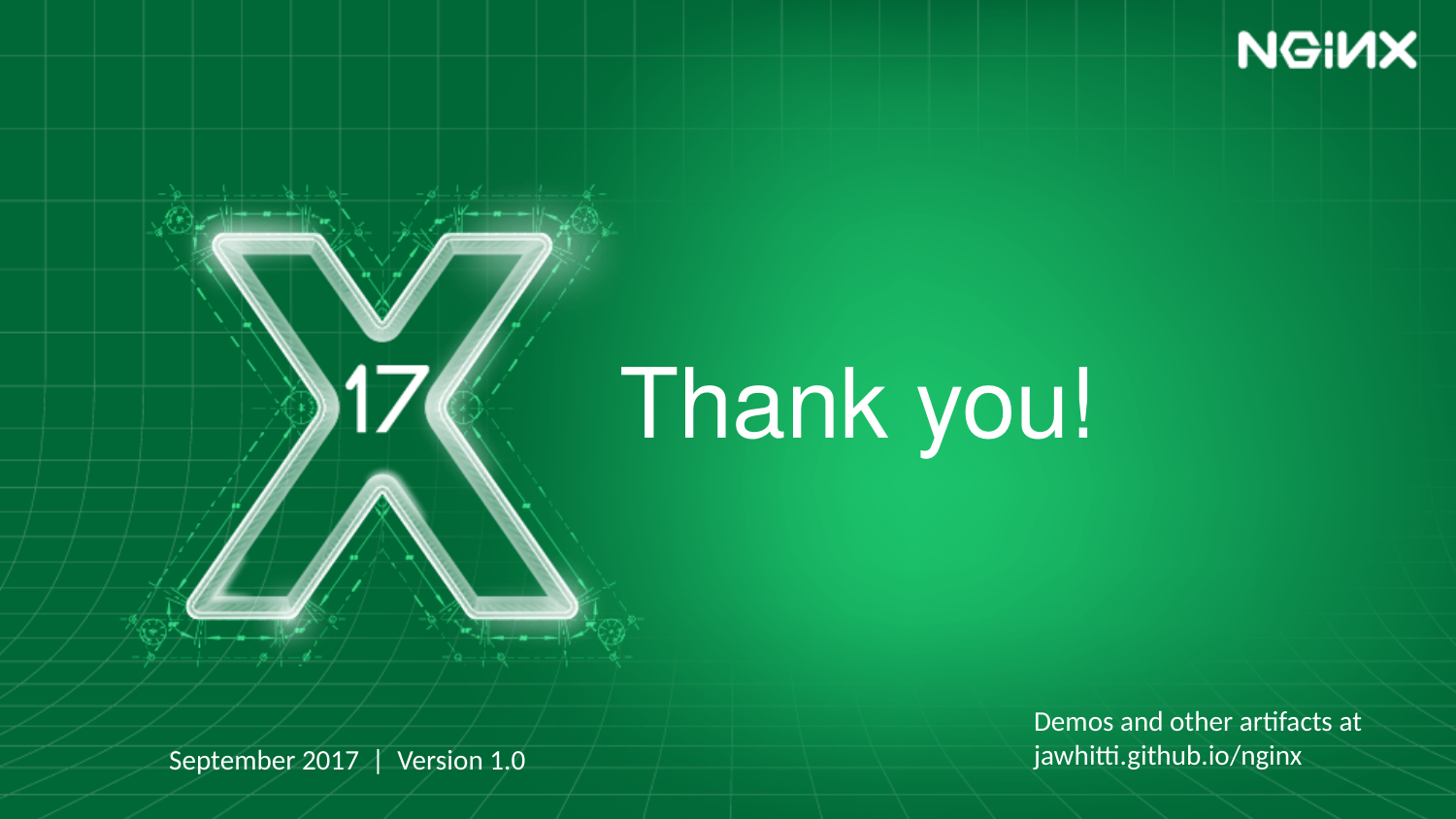

# Thank you!
Demos and other artifacts at
jawhitti.github.io/nginx
September 2017  |  Version 1.0